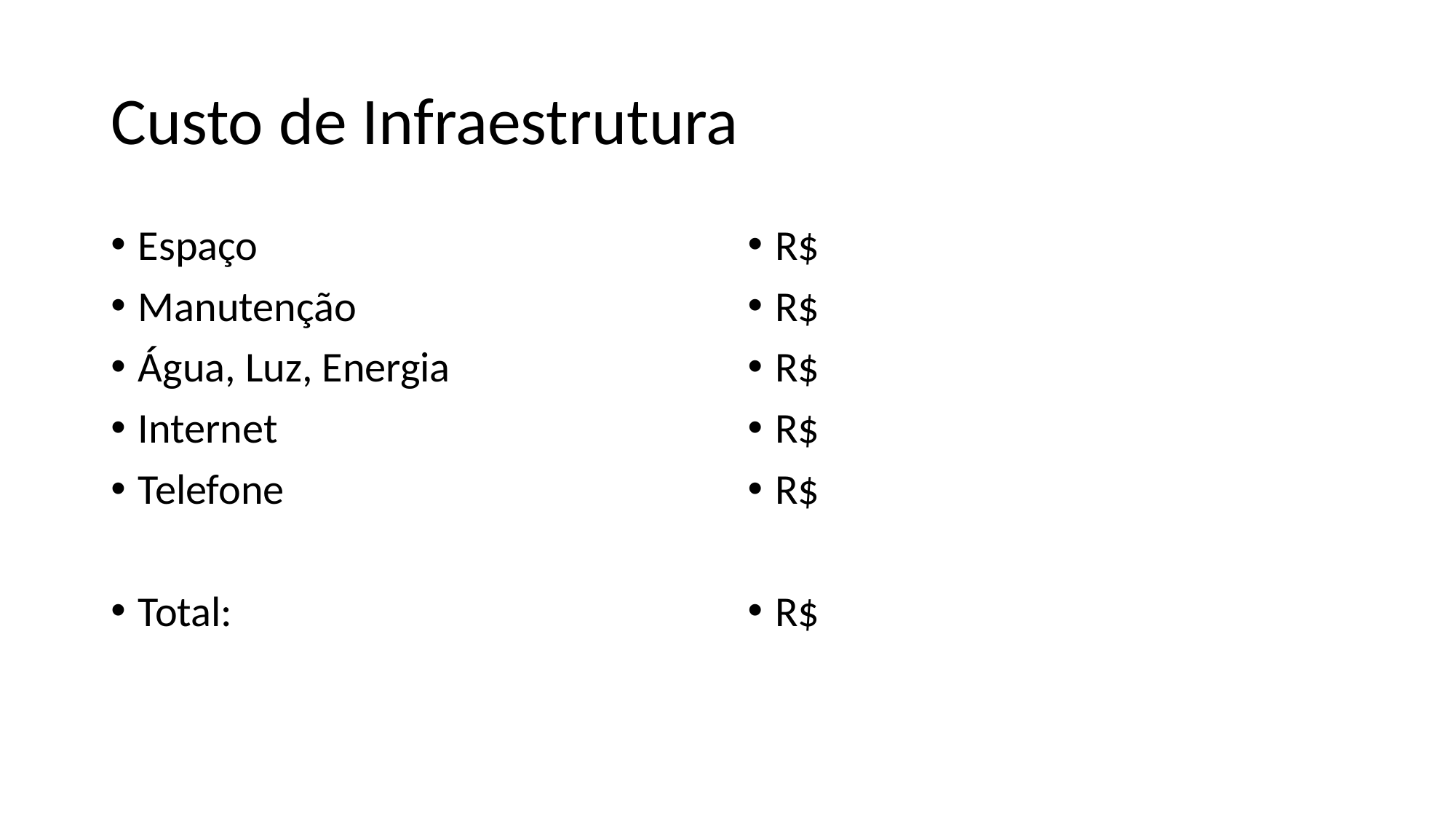

# Custo de Infraestrutura
Espaço
Manutenção
Água, Luz, Energia
Internet
Telefone

Total:
R$
R$
R$
R$
R$

R$